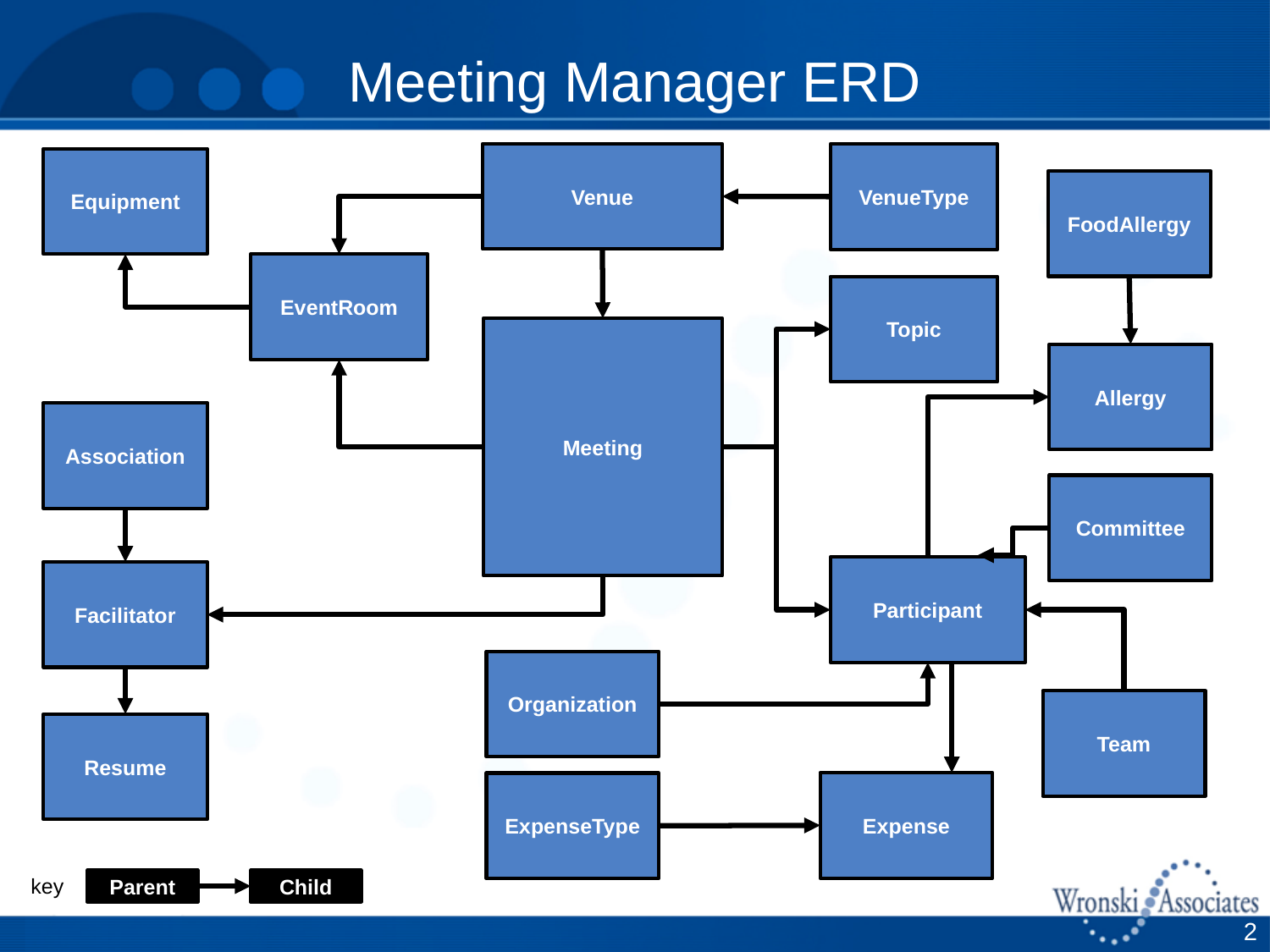

# Meeting Manager ERD
Venue
VenueType
Equipment

FoodAllergy
EventRoom
Topic
Meeting
Allergy
Association
Committee
Participant
Facilitator
Organization
Team
Resume
Expense
ExpenseType
key
Parent
Child
2